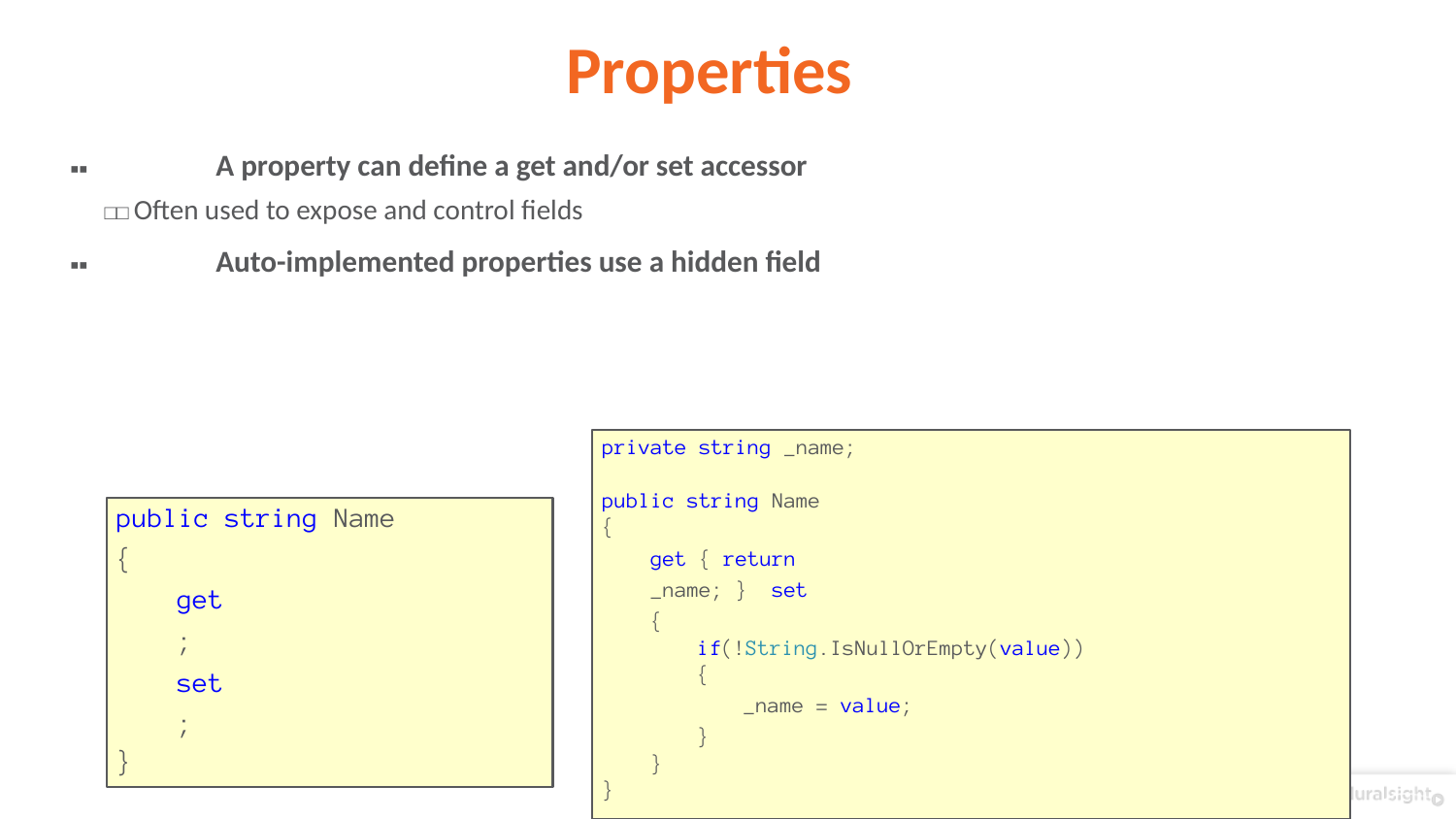

# Properties
▪▪	A property can define a get and/or set accessor
□□ Often used to expose and control fields
▪▪	Auto-implemented properties use a hidden field
private string _name;

public string Name
{
get { return _name; }  set
{
if(!String.IsNullOrEmpty(value))
{
_name = value;
}
}
}
public string Name
{
get;  set;
}